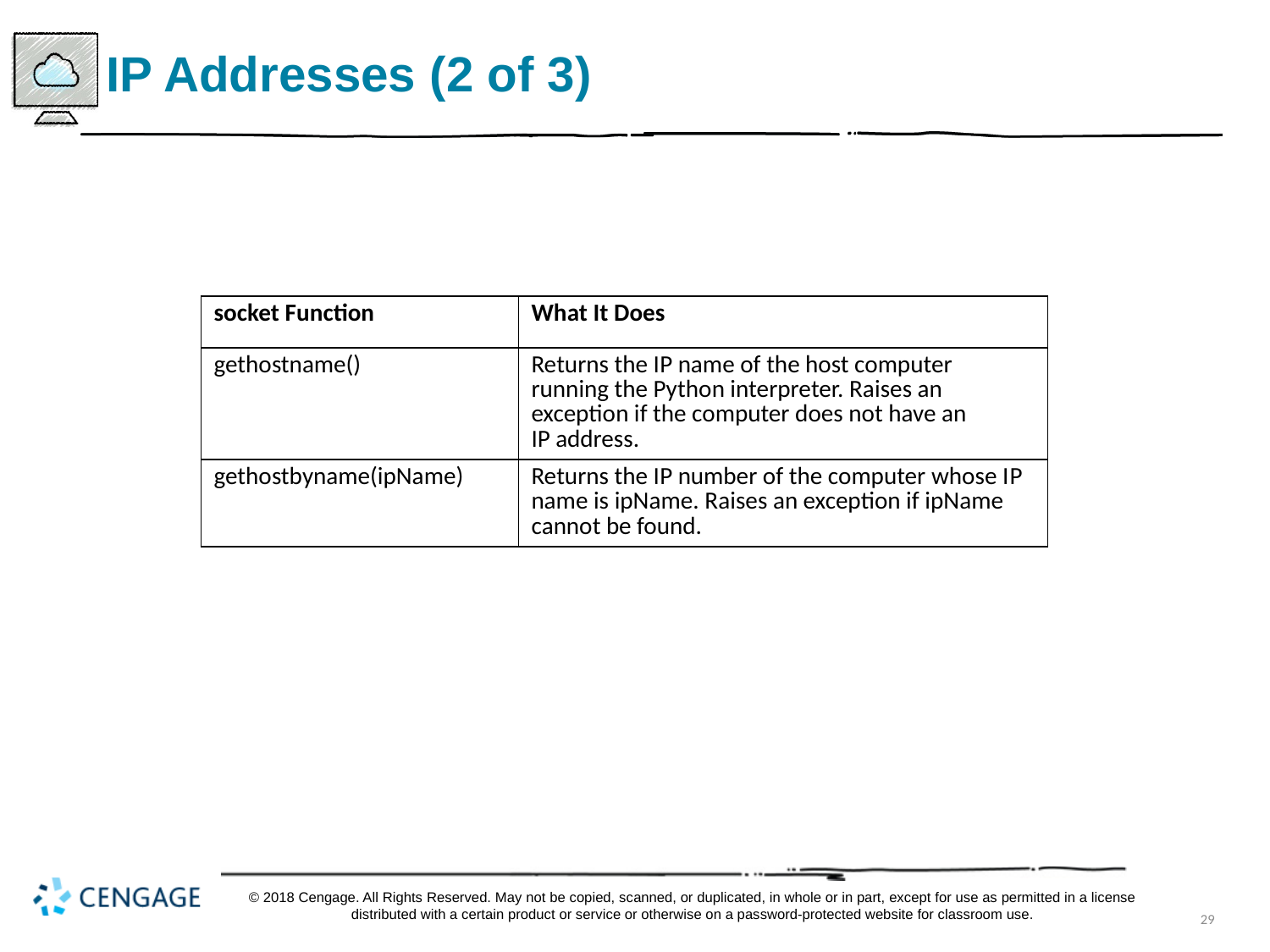

# I P Addresses (2 of 3)
| socket Function | What It Does |
| --- | --- |
| gethostname() | Returns the I P name of the host computer running the Python interpreter. Raises an exception if the computer does not have an IP address. |
| gethostbyname(ipName) | Returns the I P number of the computer whose I P name is ipName. Raises an exception if ipName cannot be found. |
© 2018 Cengage. All Rights Reserved. May not be copied, scanned, or duplicated, in whole or in part, except for use as permitted in a license distributed with a certain product or service or otherwise on a password-protected website for classroom use.